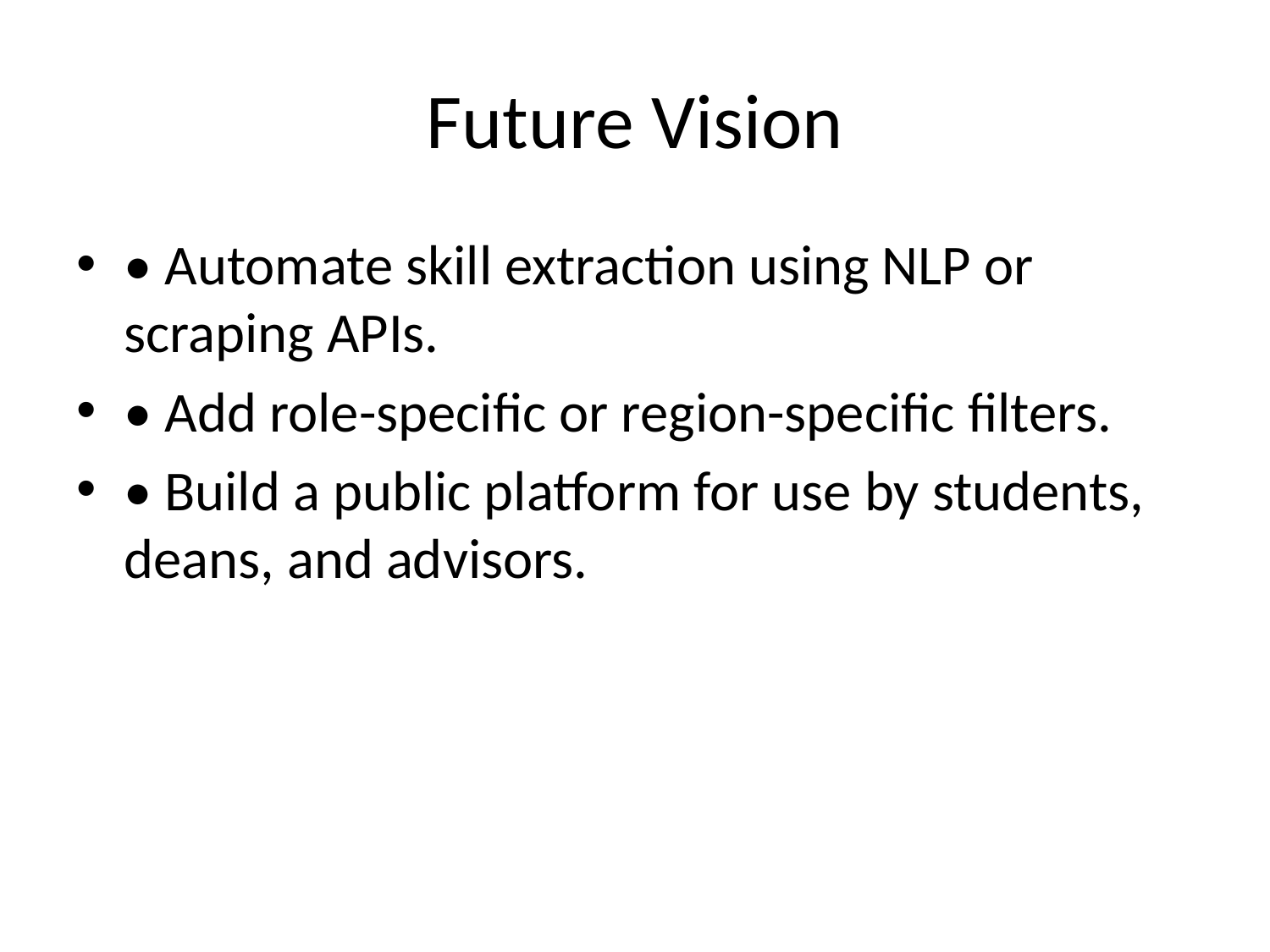

# Future Vision
• Automate skill extraction using NLP or scraping APIs.
• Add role-specific or region-specific filters.
• Build a public platform for use by students, deans, and advisors.